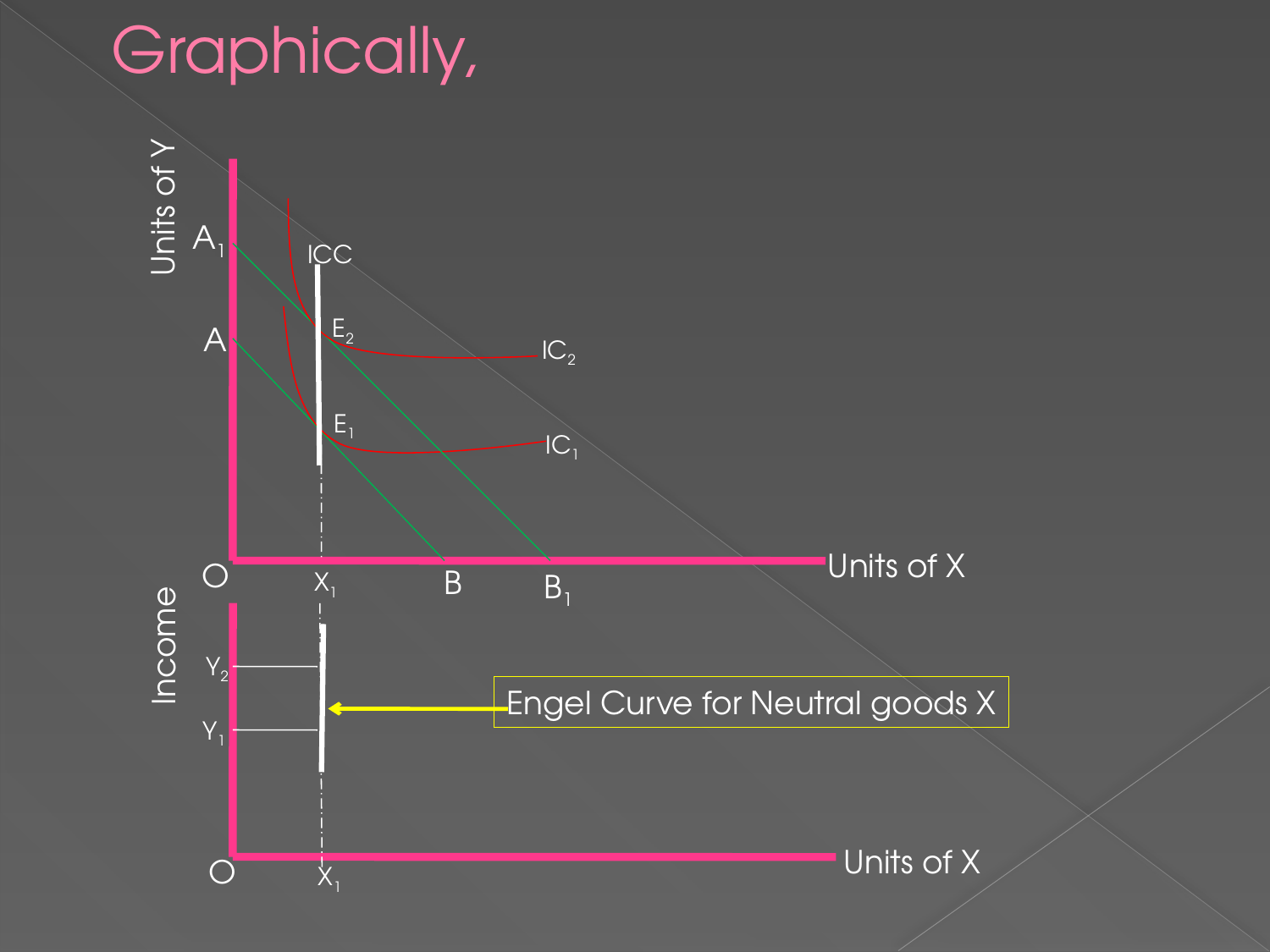

# Graphically,
Units of Y

A1
ICC

E2
A
IC2
E1
IC1
Units of X
O
B
X1
B1
Income
Y2
Engel Curve for Neutral goods X
Y1
Units of X
O
X1